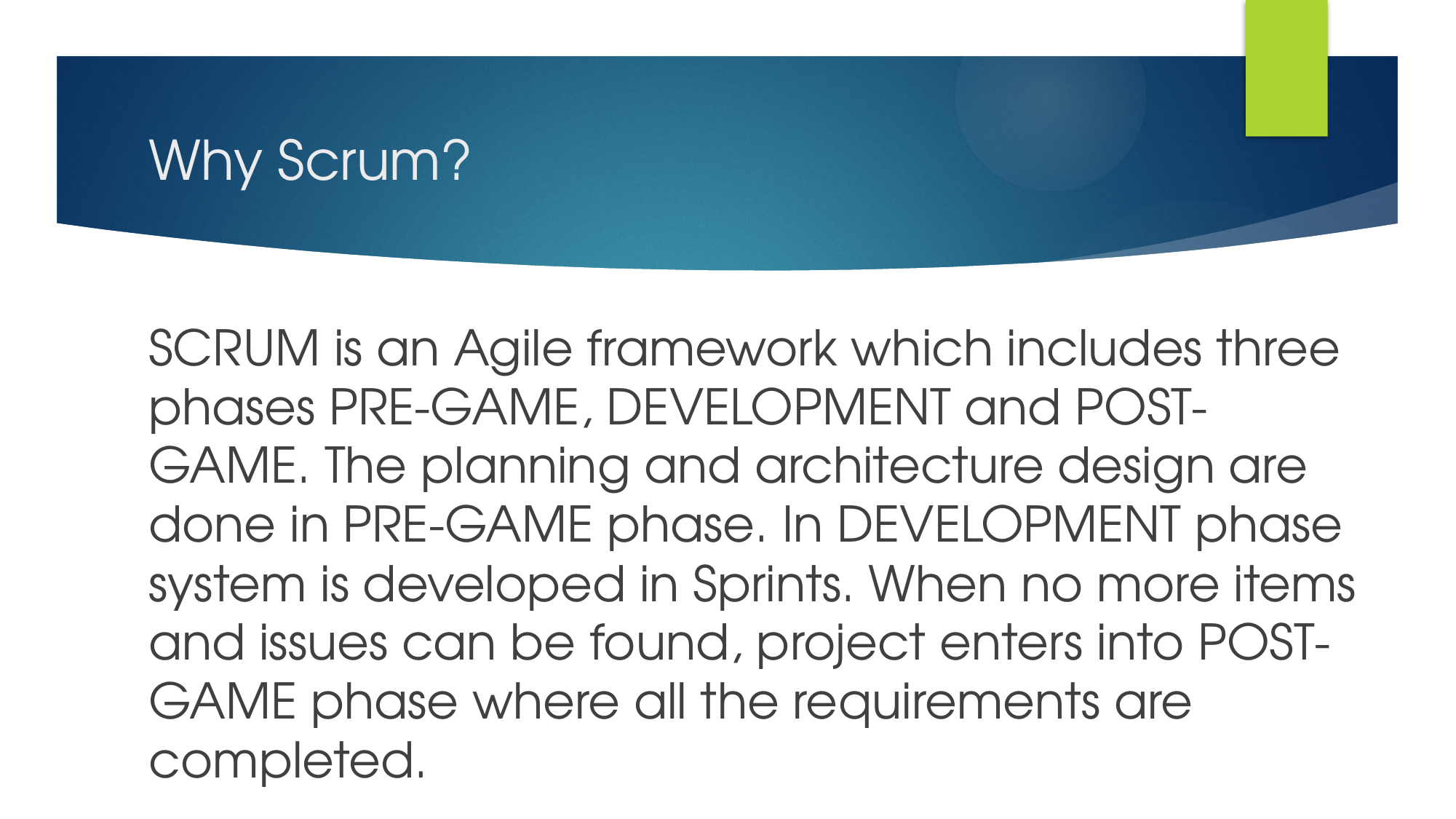

# Why Scrum?
SCRUM is an Agile framework which includes three phases PRE-GAME, DEVELOPMENT and POST-GAME. The planning and architecture design are done in PRE-GAME phase. In DEVELOPMENT phase system is developed in Sprints. When no more items and issues can be found, project enters into POST-GAME phase where all the requirements are completed.